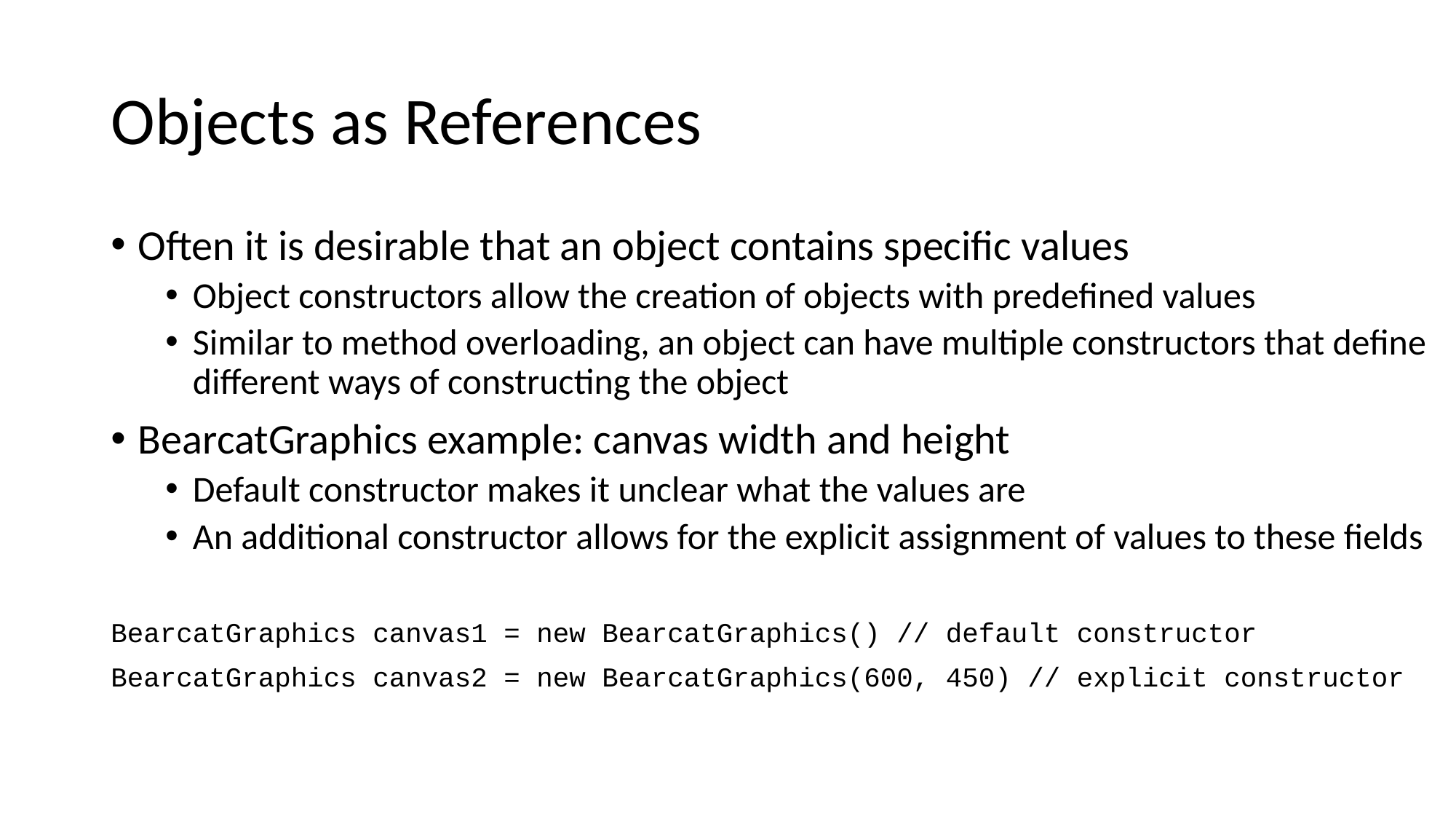

# Objects as References
Often it is desirable that an object contains specific values
Object constructors allow the creation of objects with predefined values
Similar to method overloading, an object can have multiple constructors that define different ways of constructing the object
BearcatGraphics example: canvas width and height
Default constructor makes it unclear what the values are
An additional constructor allows for the explicit assignment of values to these fields

BearcatGraphics canvas1 = new BearcatGraphics() // default constructor
BearcatGraphics canvas2 = new BearcatGraphics(600, 450) // explicit constructor